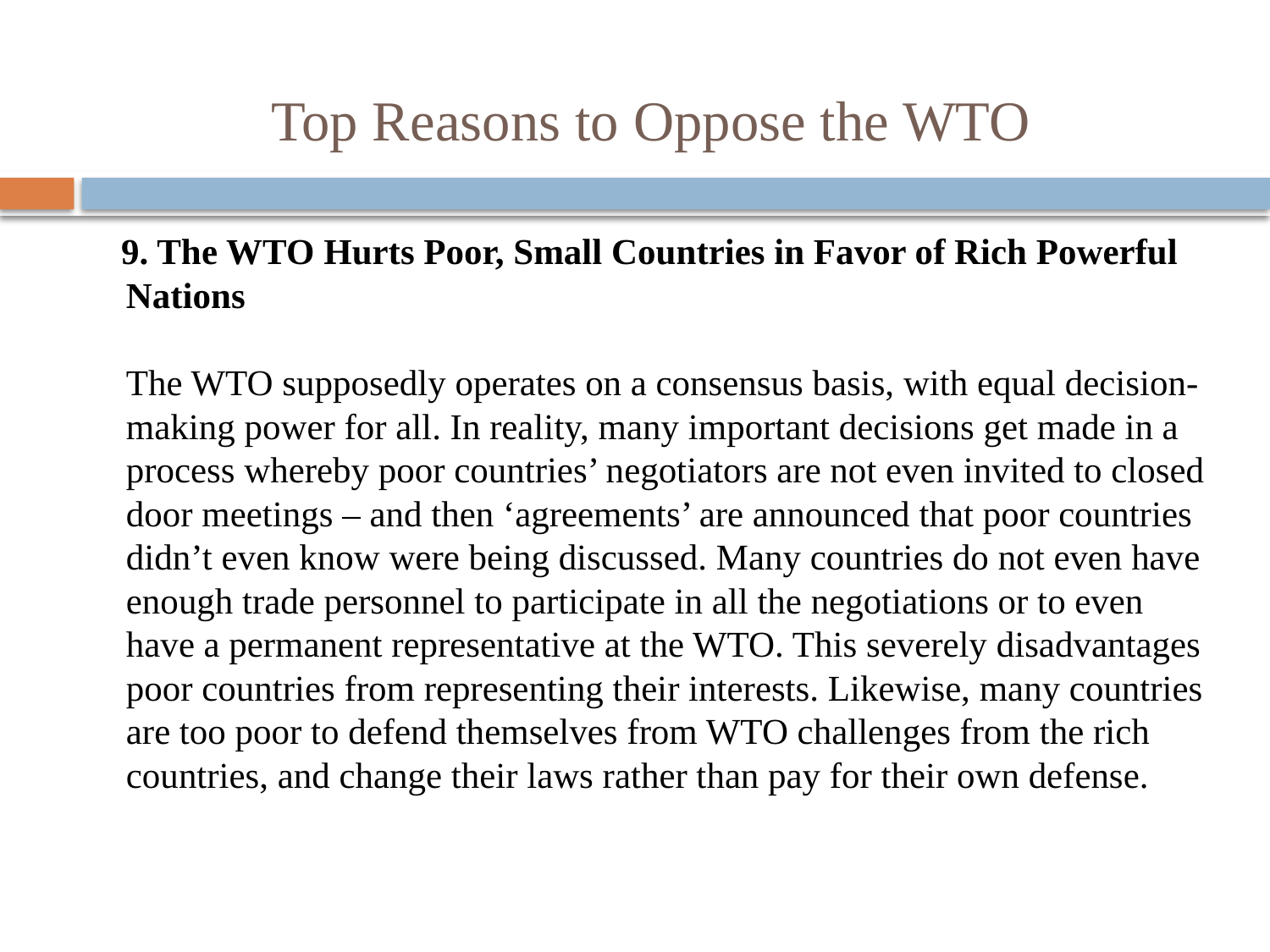

# Top Reasons to Oppose the WTO
    9. The WTO Hurts Poor, Small Countries in Favor of Rich Powerful Nations
The WTO supposedly operates on a consensus basis, with equal decision-making power for all. In reality, many important decisions get made in a process whereby poor countries’ negotiators are not even invited to closed door meetings – and then ‘agreements’ are announced that poor countries didn’t even know were being discussed. Many countries do not even have enough trade personnel to participate in all the negotiations or to even have a permanent representative at the WTO. This severely disadvantages poor countries from representing their interests. Likewise, many countries are too poor to defend themselves from WTO challenges from the rich countries, and change their laws rather than pay for their own defense.